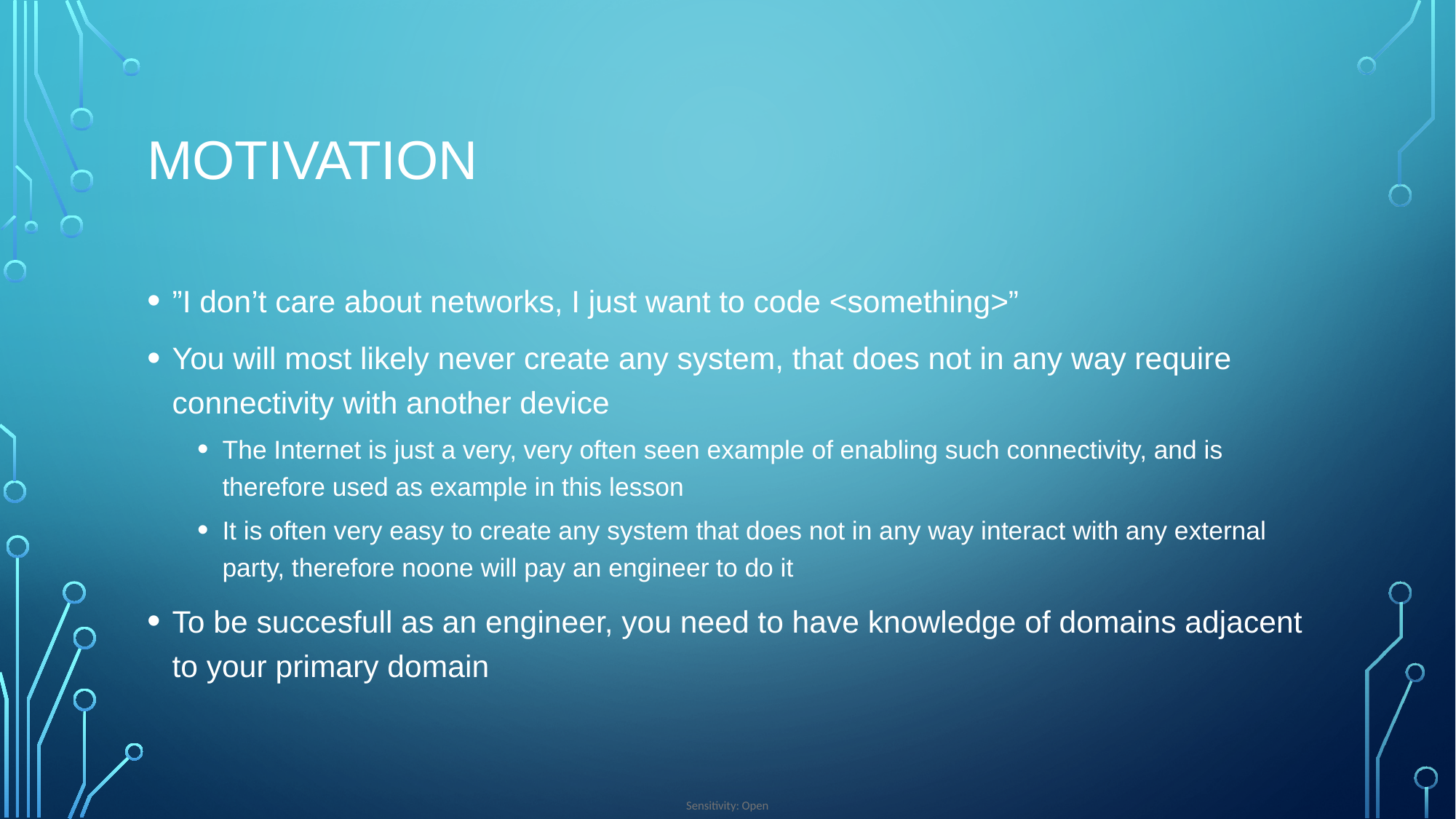

# Motivation
”I don’t care about networks, I just want to code <something>”
You will most likely never create any system, that does not in any way require connectivity with another device
The Internet is just a very, very often seen example of enabling such connectivity, and is therefore used as example in this lesson
It is often very easy to create any system that does not in any way interact with any external party, therefore noone will pay an engineer to do it
To be succesfull as an engineer, you need to have knowledge of domains adjacent to your primary domain